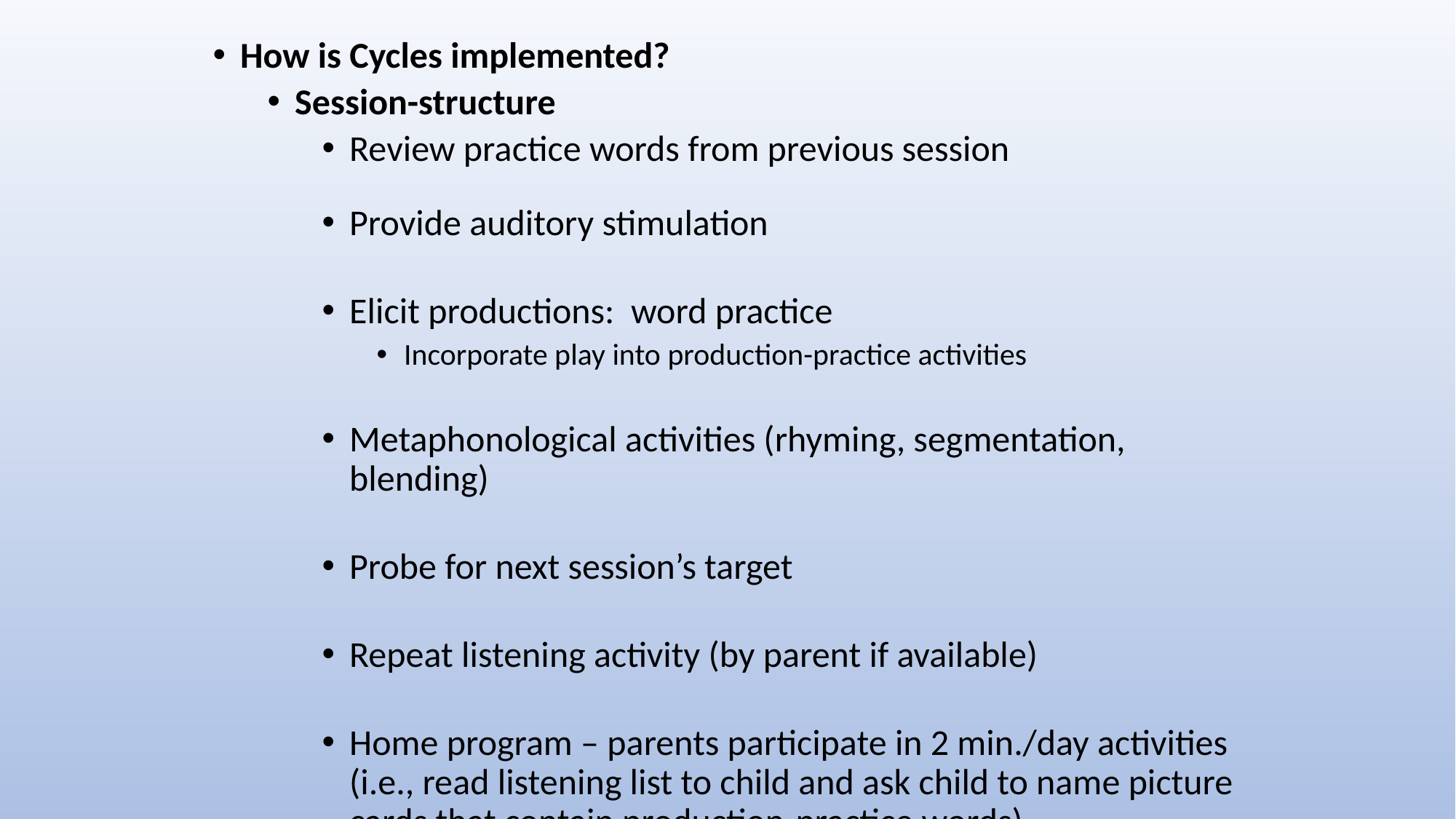

How is Cycles implemented?
Session-structure
Review practice words from previous session

Provide auditory stimulation

Elicit productions:  word practice
Incorporate play into production-practice activities

Metaphonological activities (rhyming, segmentation, blending)

Probe for next session’s target

Repeat listening activity (by parent if available)

Home program – parents participate in 2 min./day activities (i.e., read listening list to child and ask child to name picture cards that contain production-practice words)